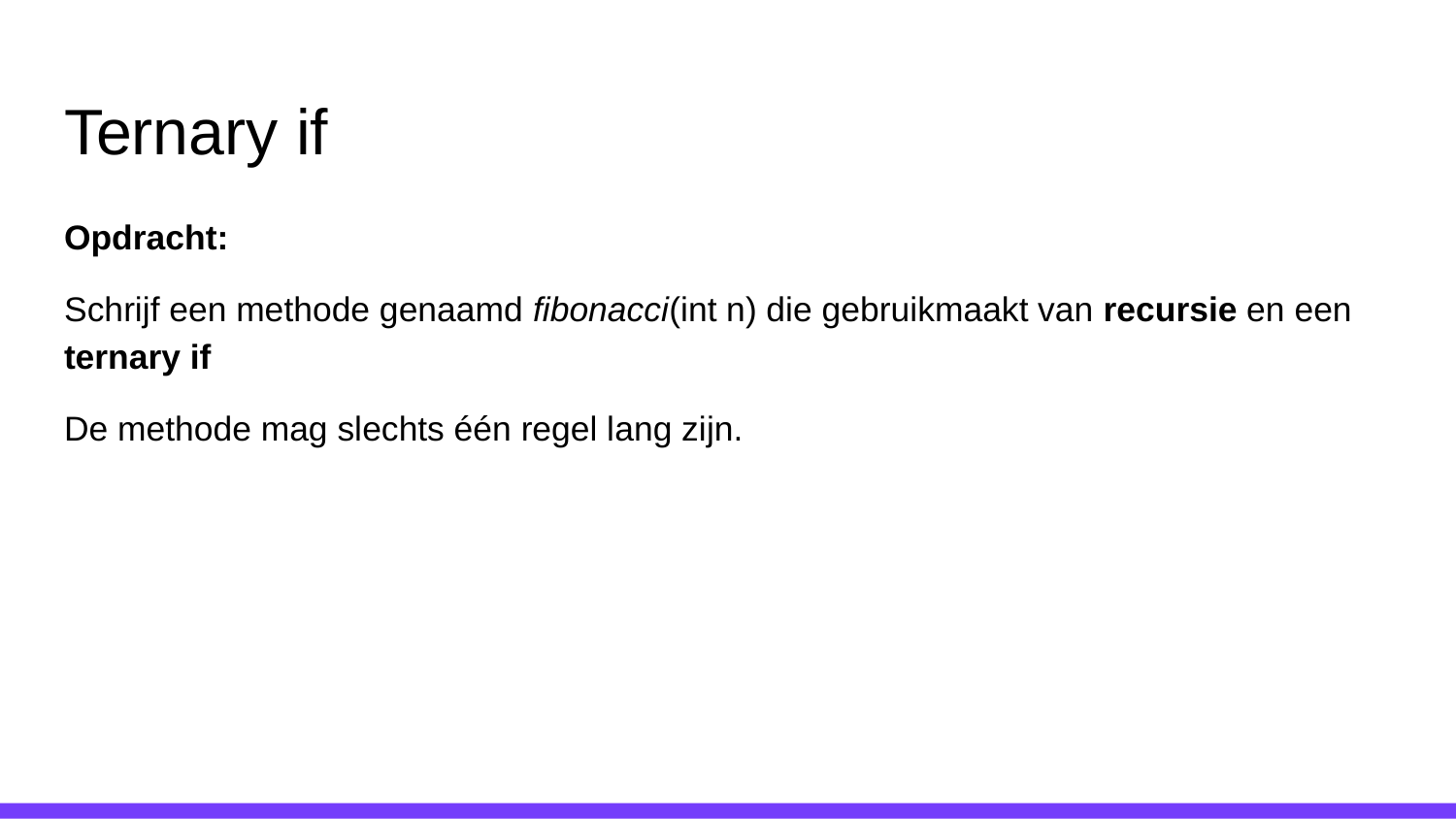

# Ternary if
Opdracht:
Schrijf een methode genaamd fibonacci(int n) die gebruikmaakt van recursie en een ternary if
De methode mag slechts één regel lang zijn.